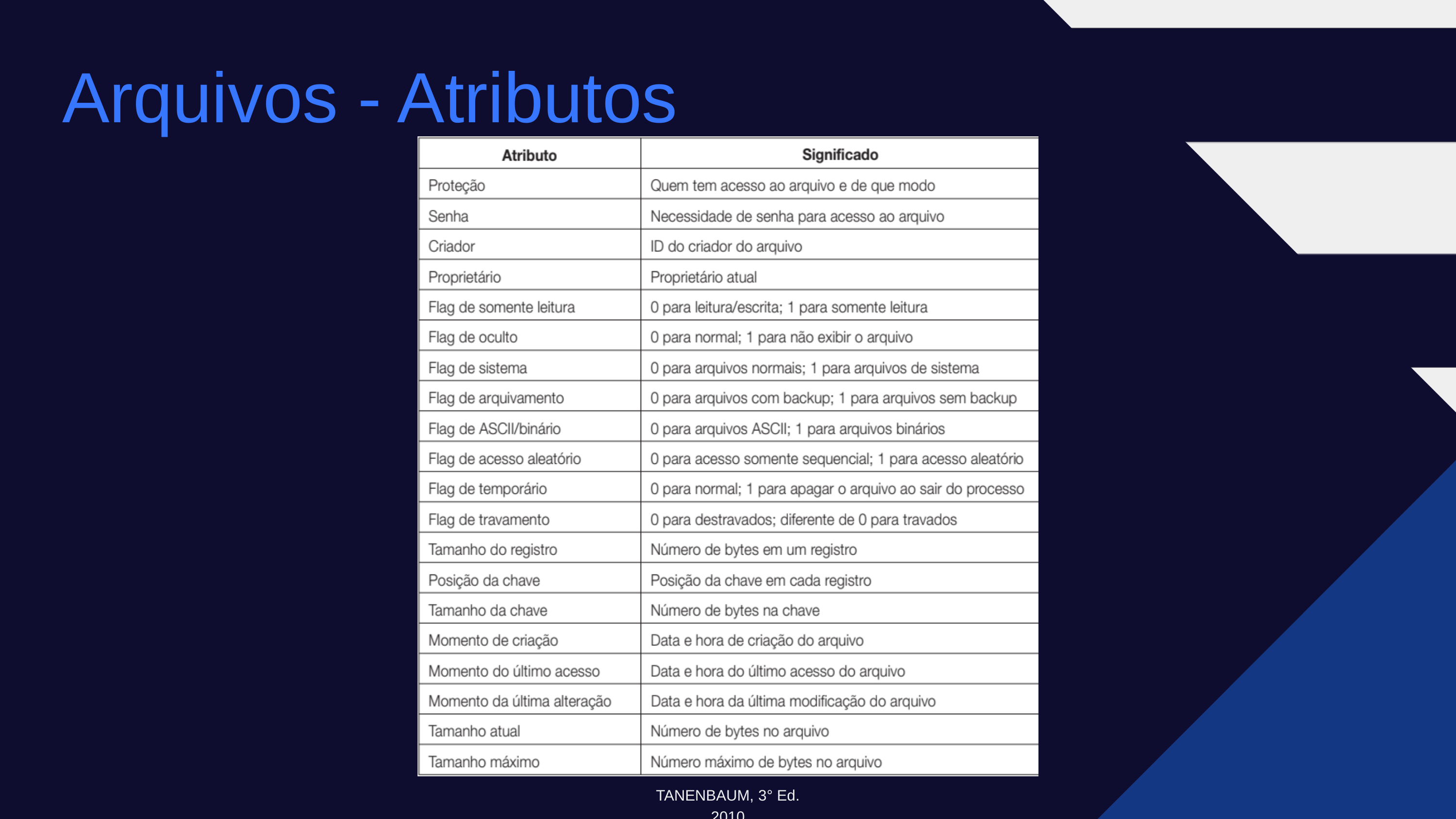

Arquivos - Atributos

TANENBAUM, 3° Ed. 2010